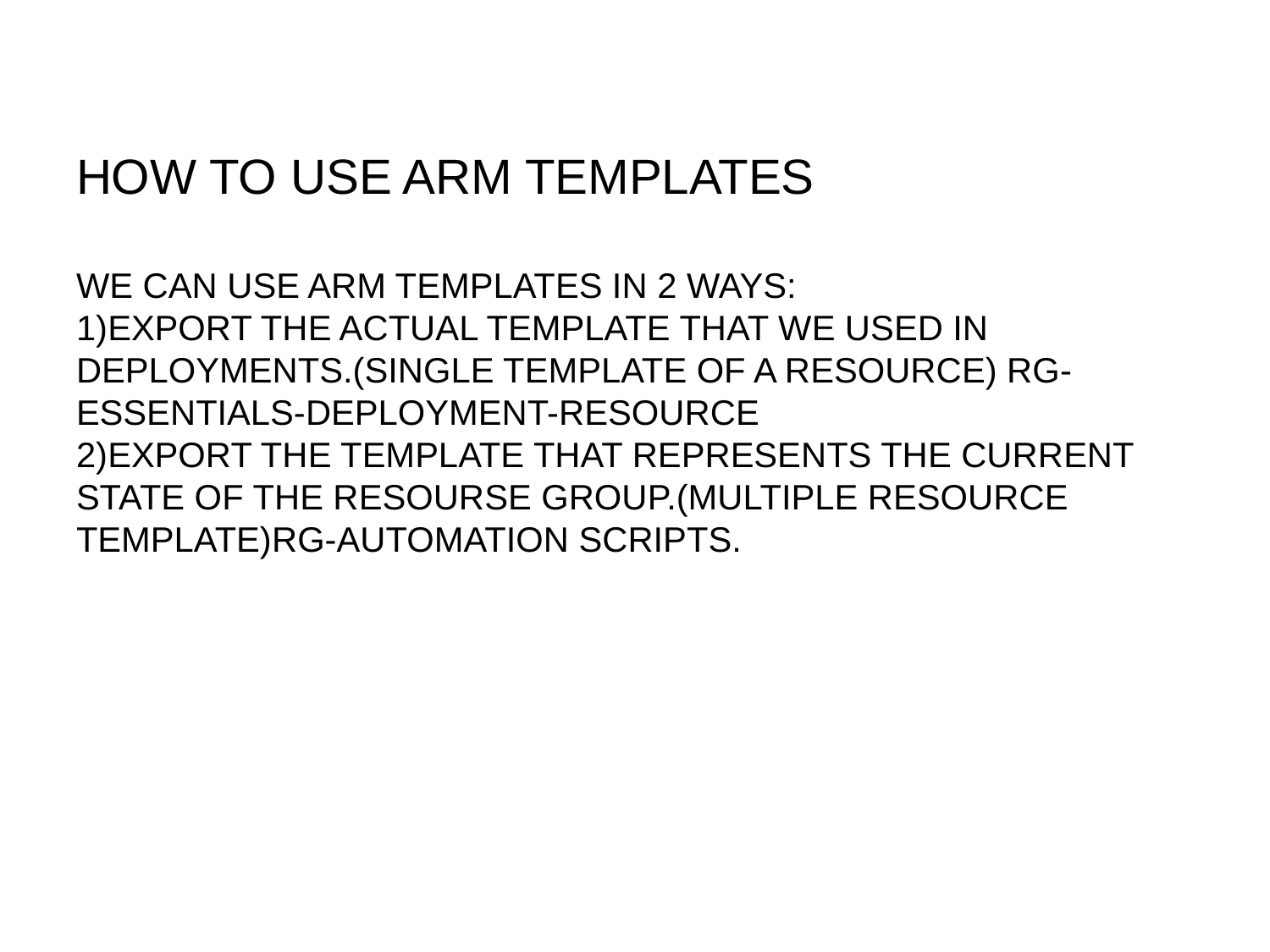

# HOW TO USE ARM TEMPLATES WE CAN USE ARM TEMPLATES IN 2 WAYS: 1)EXPORT THE ACTUAL TEMPLATE THAT WE USED IN DEPLOYMENTS.(SINGLE TEMPLATE OF A RESOURCE) RG-ESSENTIALS-DEPLOYMENT-RESOURCE 2)EXPORT THE TEMPLATE THAT REPRESENTS THE CURRENT STATE OF THE RESOURSE GROUP.(MULTIPLE RESOURCE TEMPLATE)RG-AUTOMATION SCRIPTS.